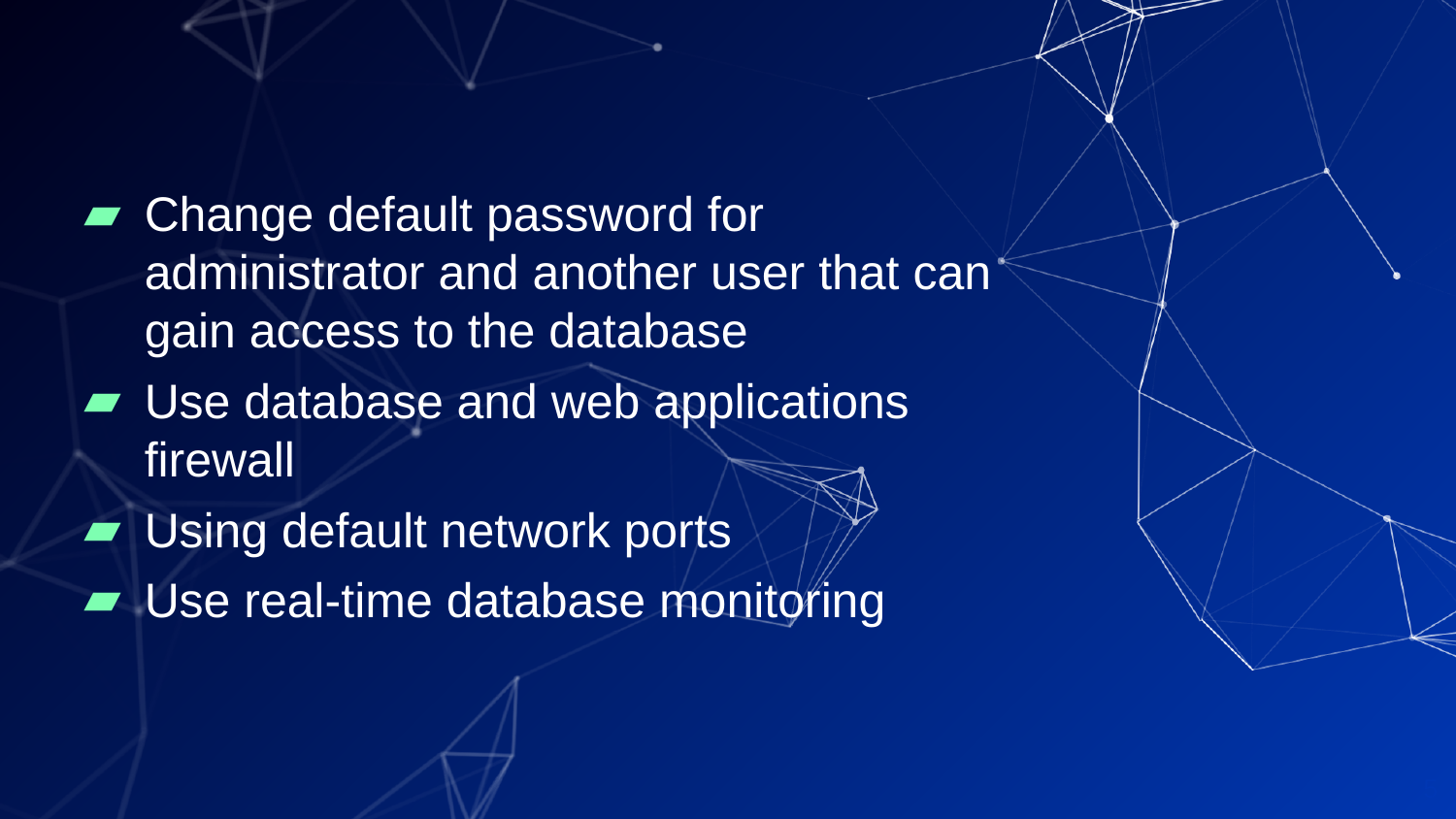

Change default password for administrator and another user that can gain access to the database
Use database and web applications firewall
Using default network ports
Use real-time database monitoring

5